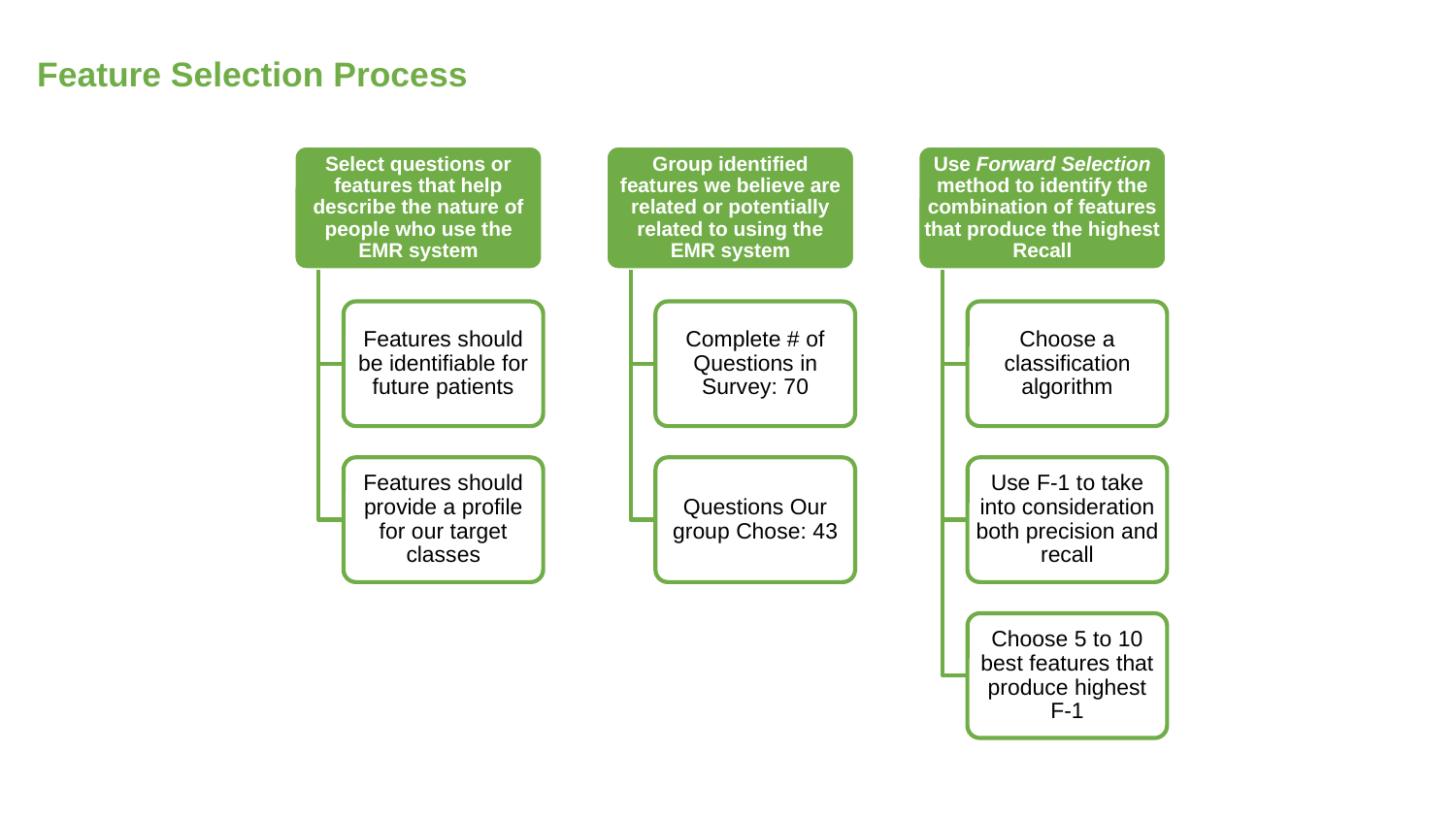

Feature Selection Process

Select questions or features that help describe the nature of people who use the EMR system
Group identified features we believe are related or potentially related to using the EMR system
Use Forward Selection method to identify the combination of features that produce the highest Recall

Features should be identifiable for future patients
Complete # of Questions in Survey: 70
Choose a classification algorithm

Features should provide a profile for our target classes
Questions Our group Chose: 43
Use F-1 to take into consideration both precision and recall

Choose 5 to 10 best features that produce highest F-1